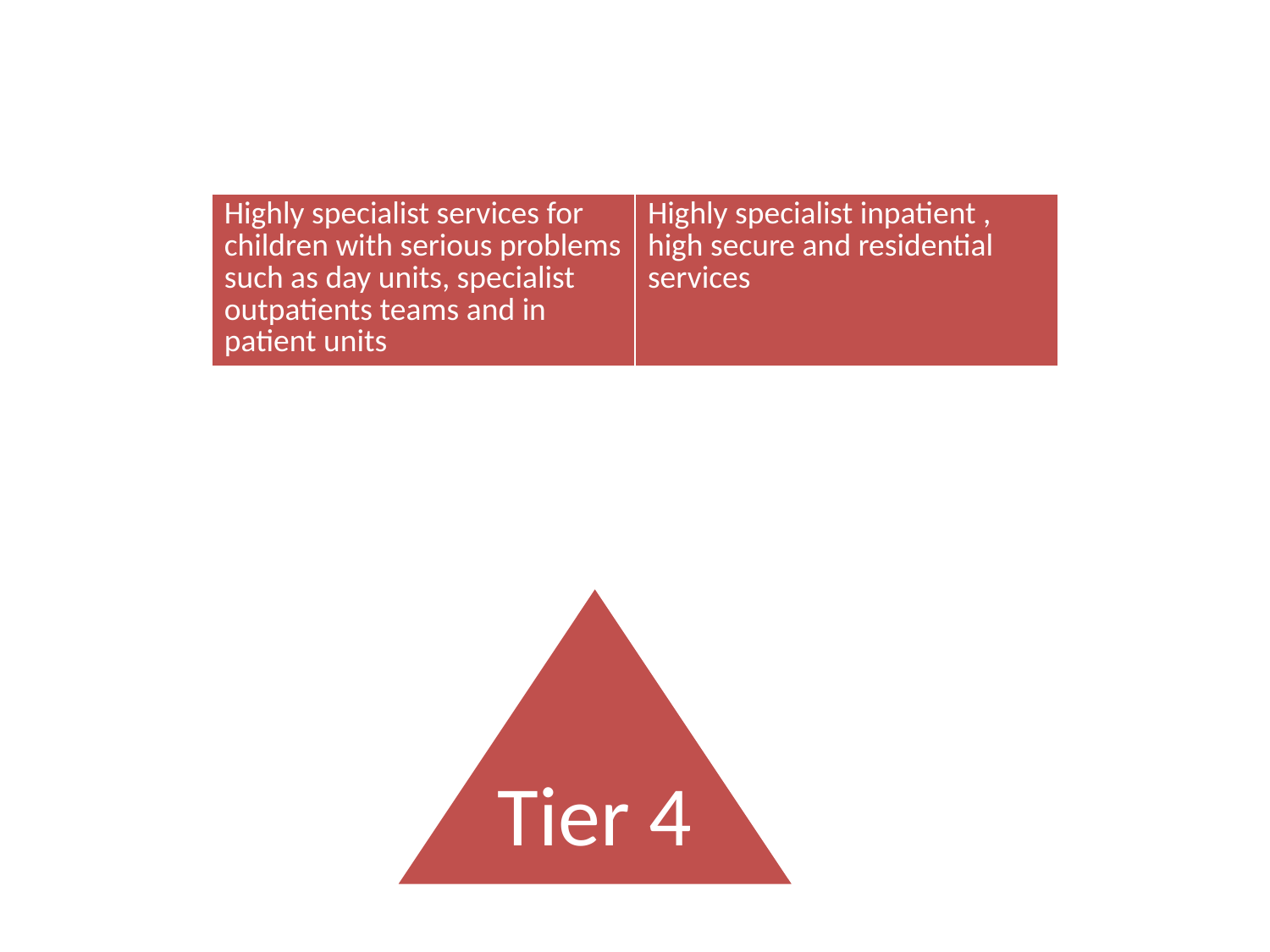

| Highly specialist services for children with serious problems such as day units, specialist outpatients teams and in patient units | Highly specialist inpatient , high secure and residential services |
| --- | --- |

Tier 4